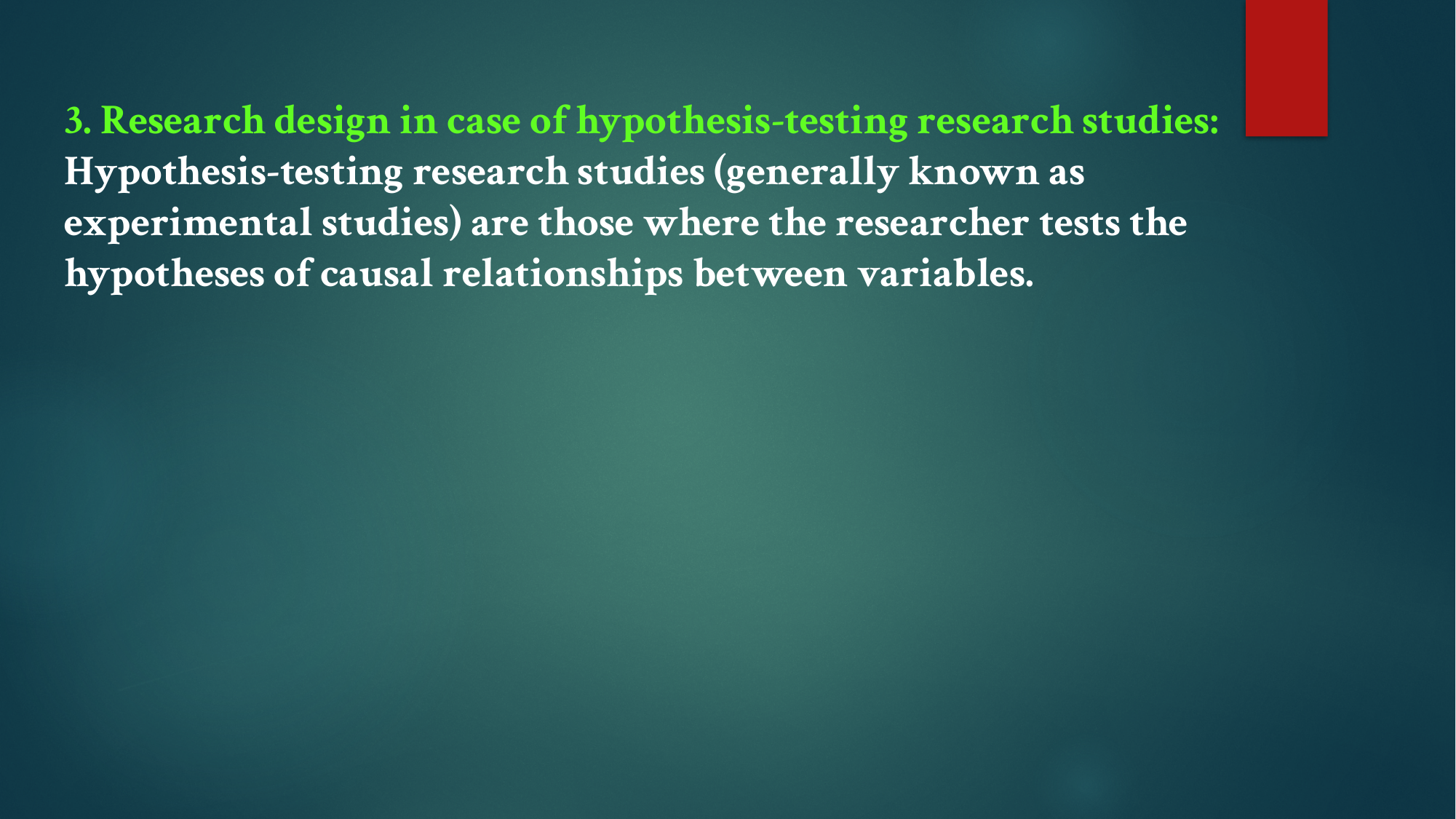

3. Research design in case of hypothesis-testing research studies: Hypothesis-testing research studies (generally known as experimental studies) are those where the researcher tests the hypotheses of causal relationships between variables.